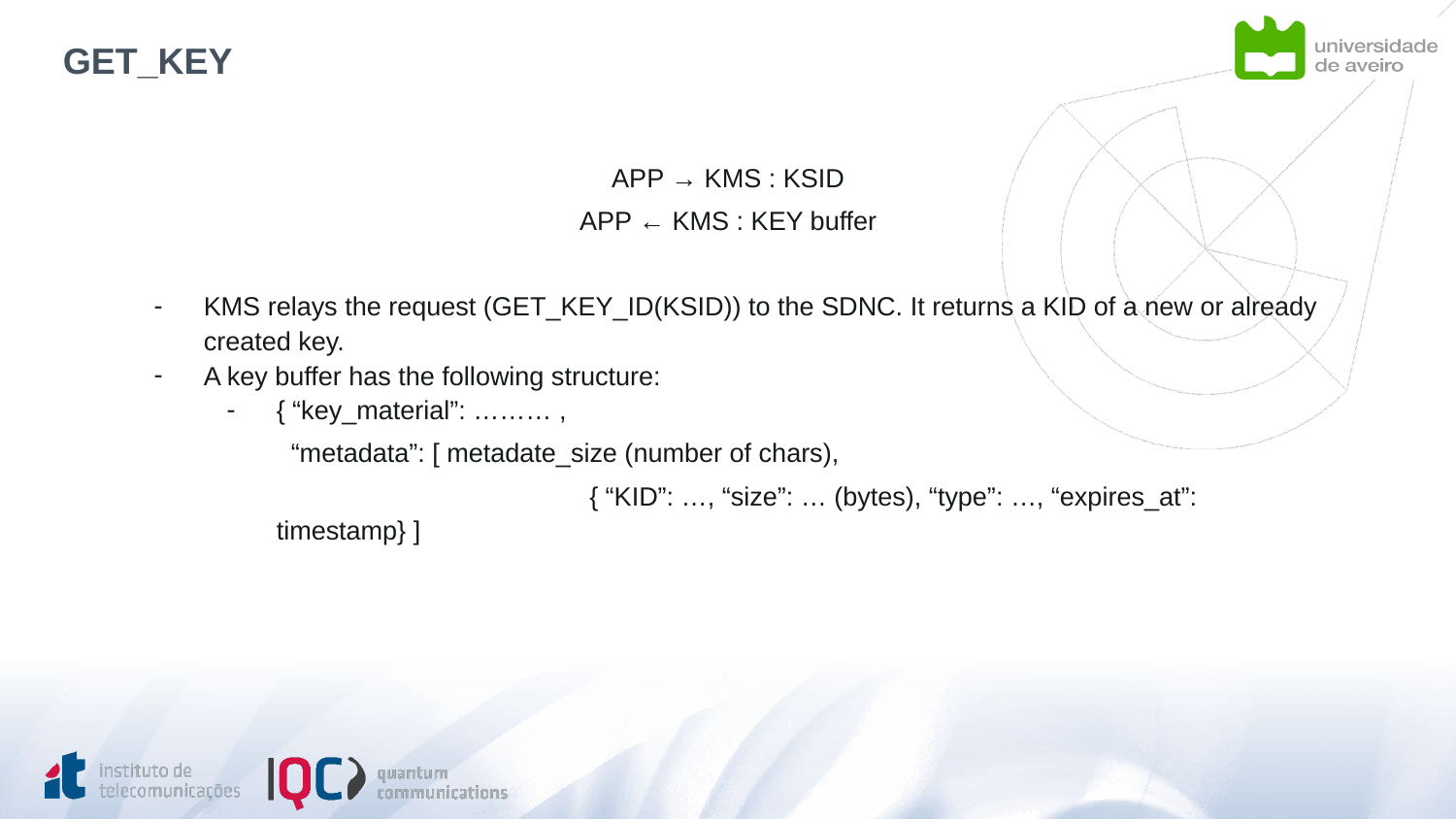

# GET_KEY
APP → KMS : KSID
APP ← KMS : KEY buffer

KMS relays the request (GET_KEY_ID(KSID)) to the SDNC. It returns a KID of a new or already created key.
A key buffer has the following structure:
{ “key_material”: ……… ,
  “metadata”: [ metadate_size (number of chars),
		   { “KID”: …, “size”: … (bytes), “type”: …, “expires_at”: timestamp} ]